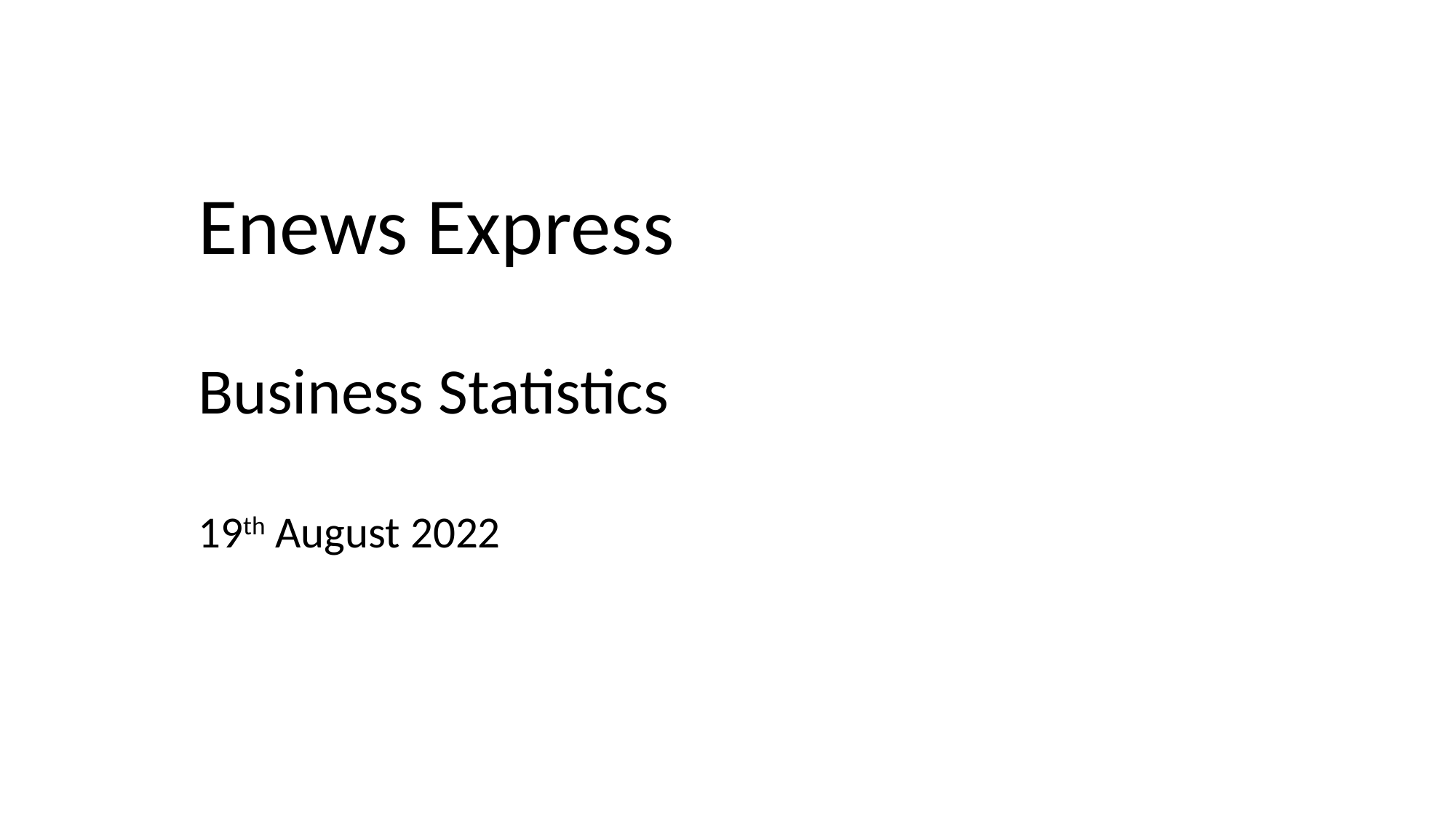

# Enews Express
Business Statistics
19th August 2022